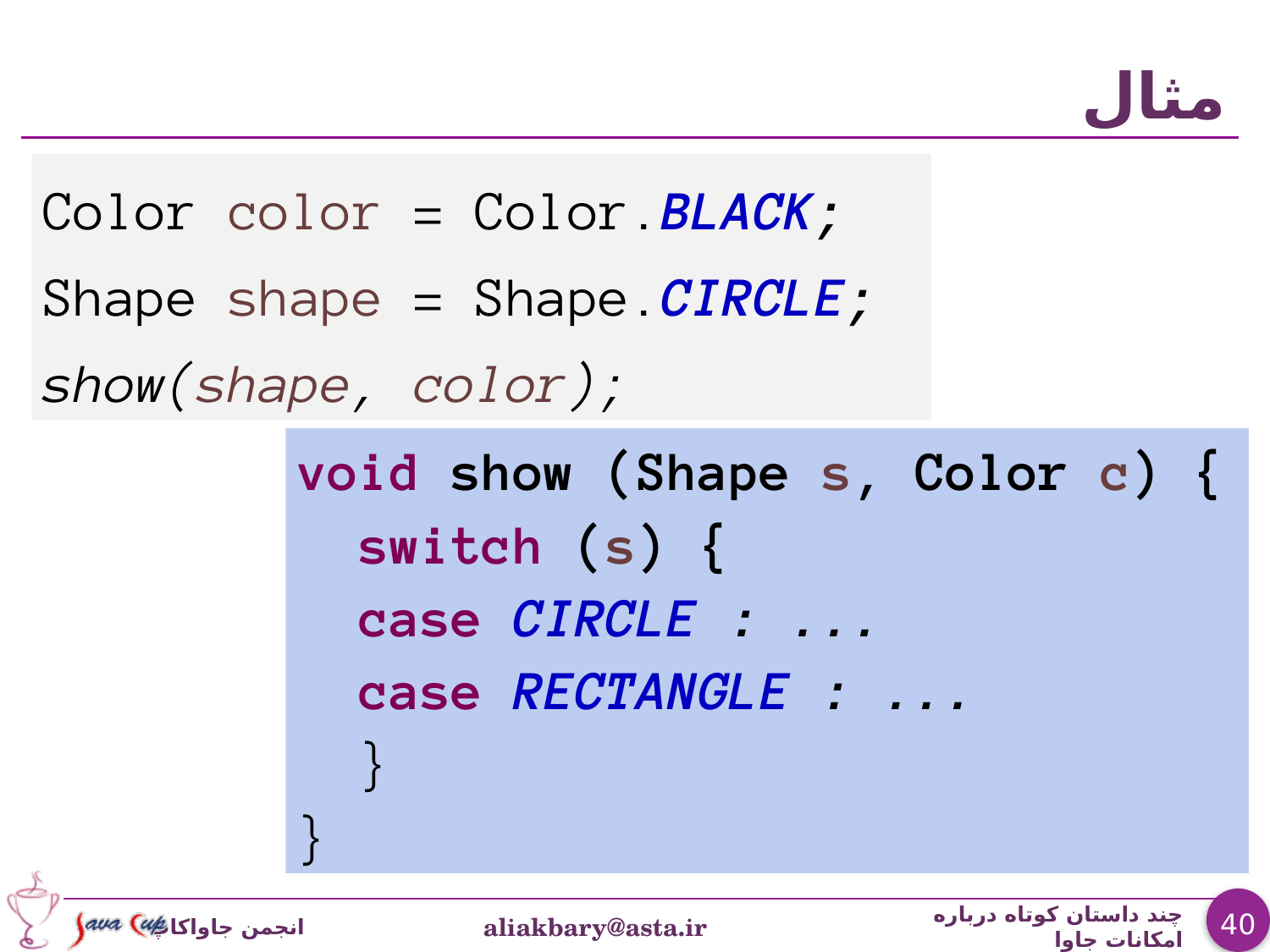

# مثال
Color color = Color.BLACK;
Shape shape = Shape.CIRCLE;
show(shape, color);
void show (Shape s, Color c) {
  switch (s) {
  case CIRCLE : ...
  case RECTANGLE : ...
  }
}